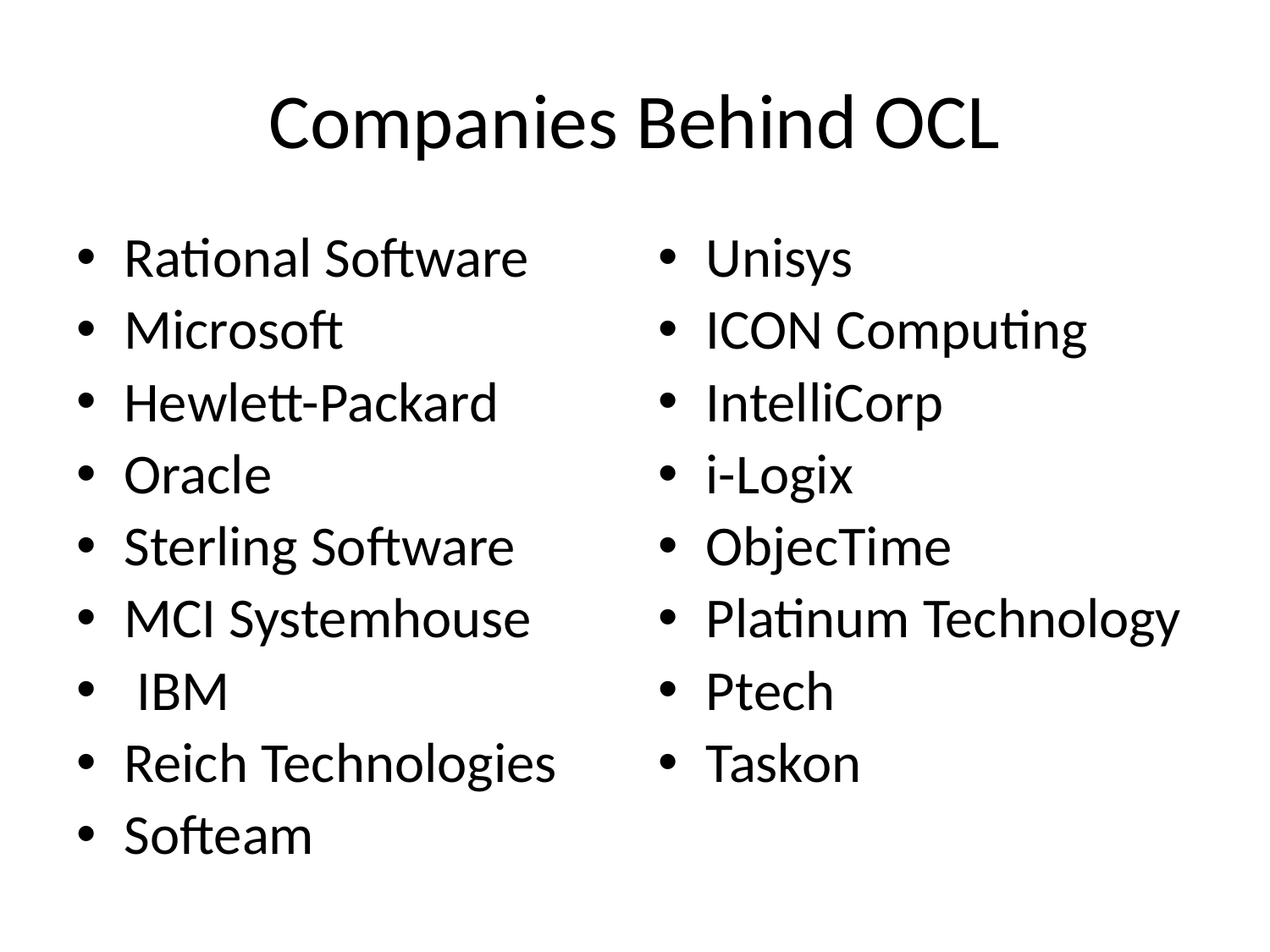

# Companies Behind OCL
Rational Software
Microsoft
Hewlett-Packard
Oracle
Sterling Software
MCI Systemhouse
 IBM
Reich Technologies
Softeam
Unisys
ICON Computing
IntelliCorp
i-Logix
ObjecTime
Platinum Technology
Ptech
Taskon